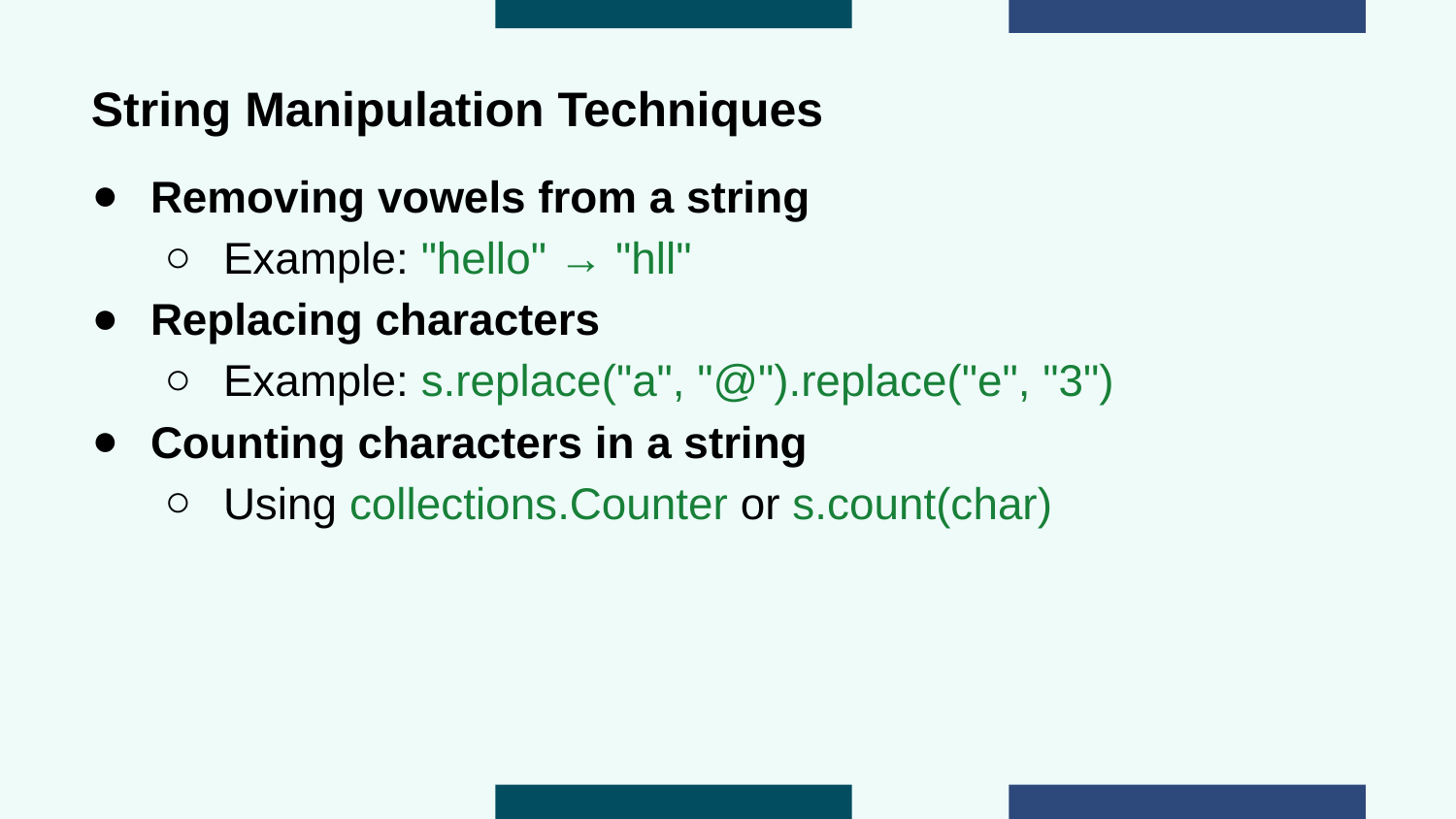

# String Manipulation Techniques
Removing vowels from a string
Example: "hello" → "hll"
Replacing characters
Example: s.replace("a", "@").replace("e", "3")
Counting characters in a string
Using collections.Counter or s.count(char)